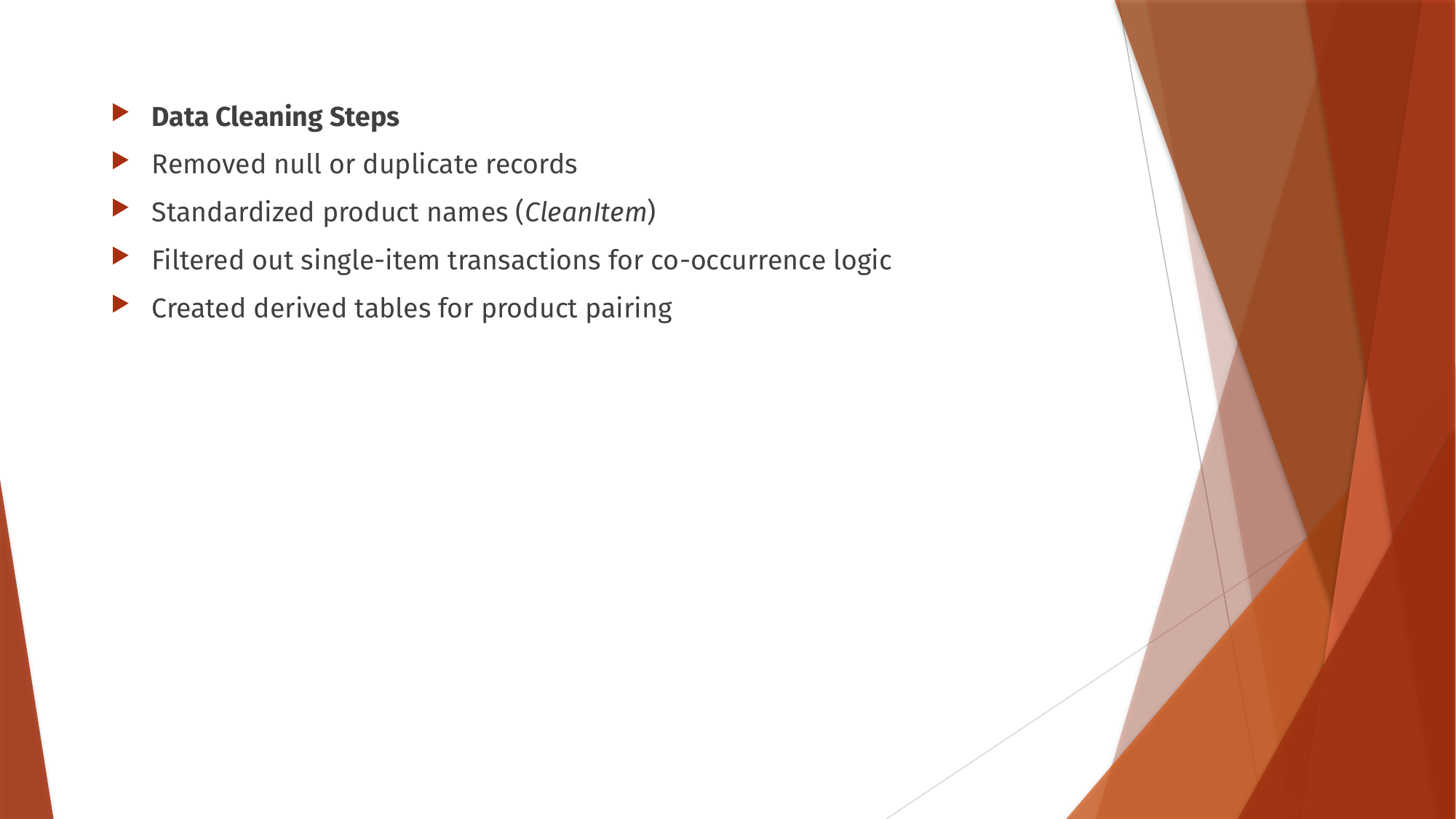

Data Cleaning Steps
Removed null or duplicate records
Standardized product names (CleanItem)
Filtered out single-item transactions for co-occurrence logic
Created derived tables for product pairing